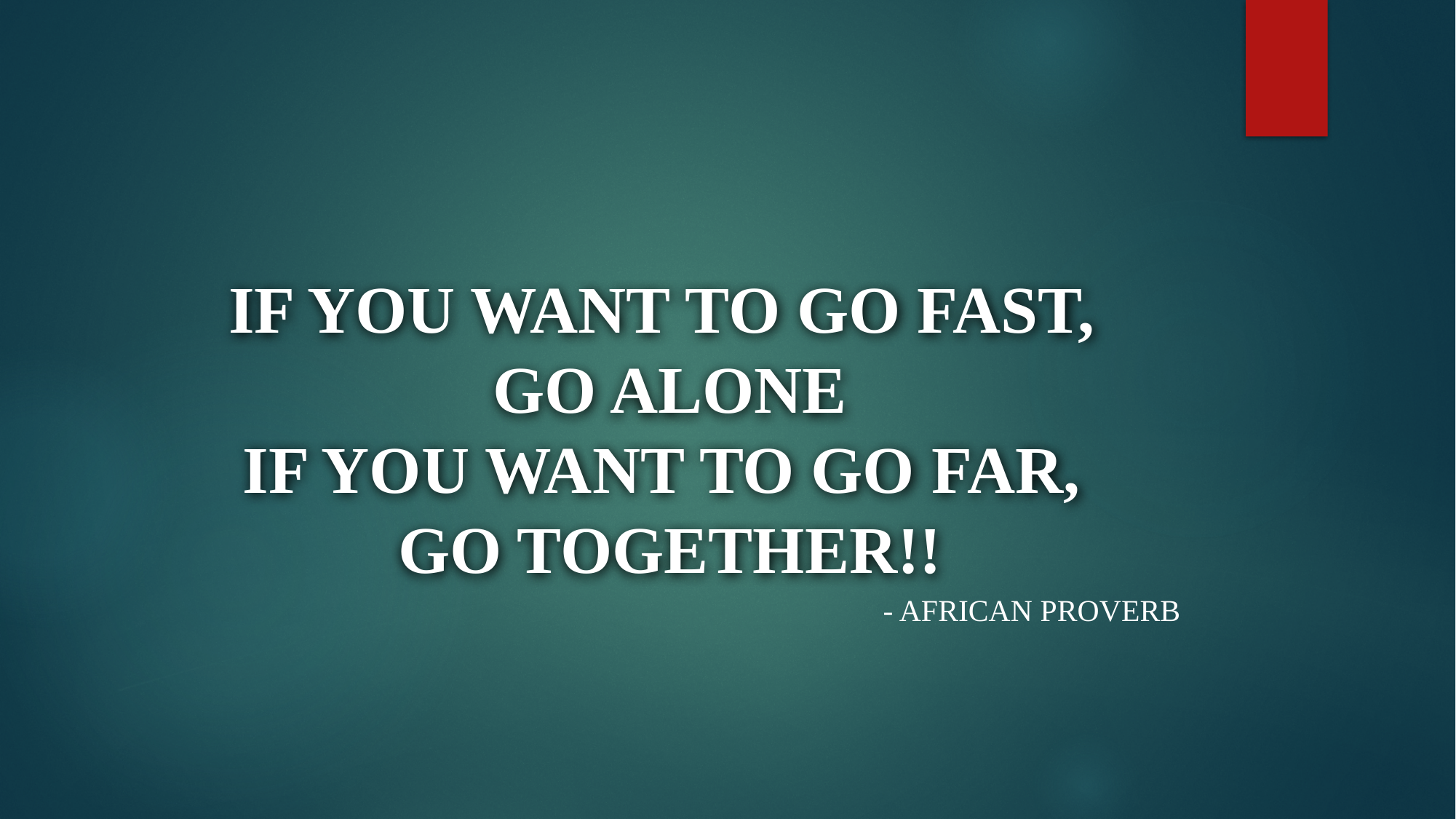

# IF YOU WANT TO GO FAST, GO ALONE IF YOU WANT TO GO FAR, GO TOGETHER!!
- African Proverb